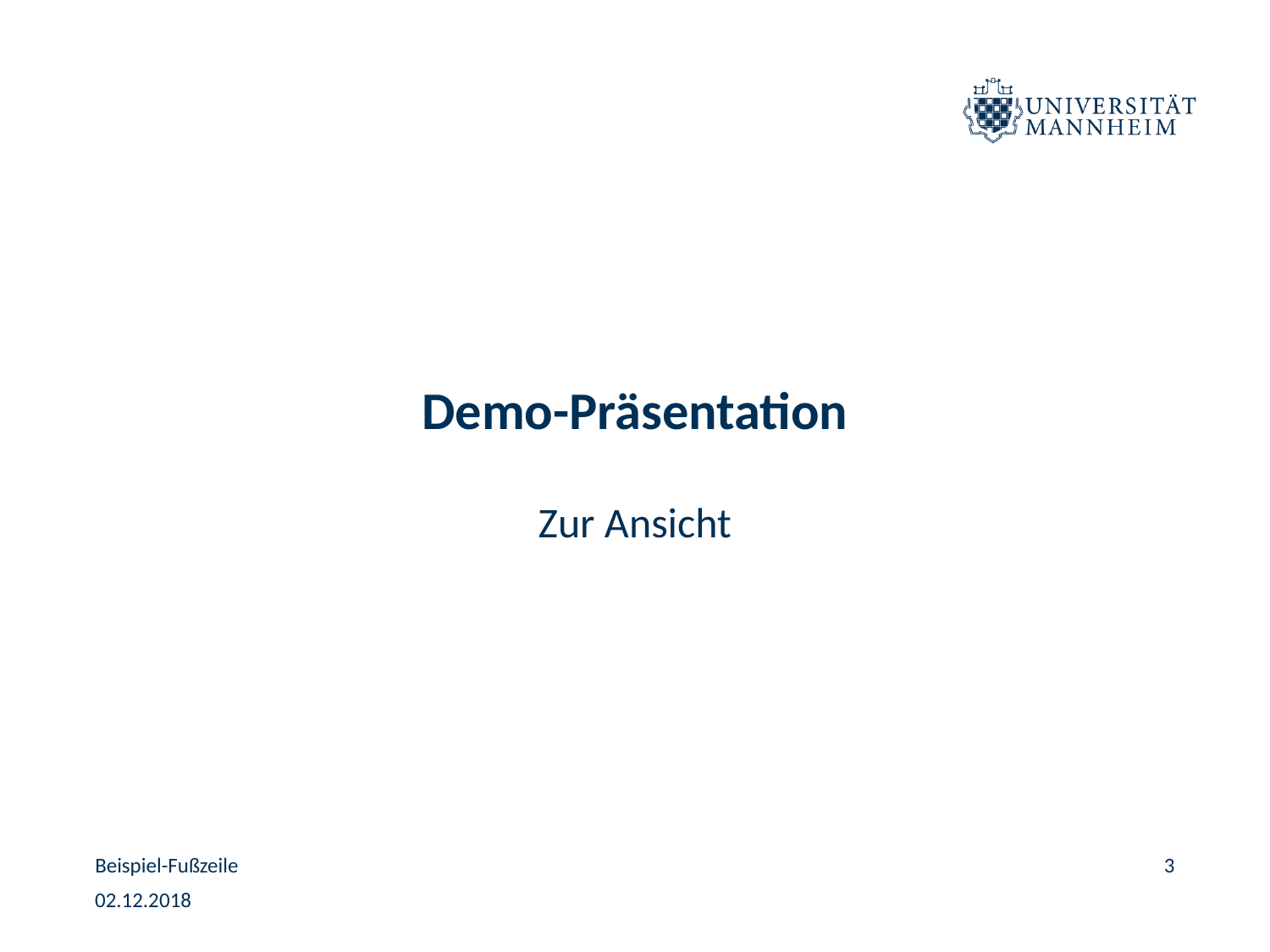

# Demo-Präsentation
Zur Ansicht
Beispiel-Fußzeile
3
02.12.2018